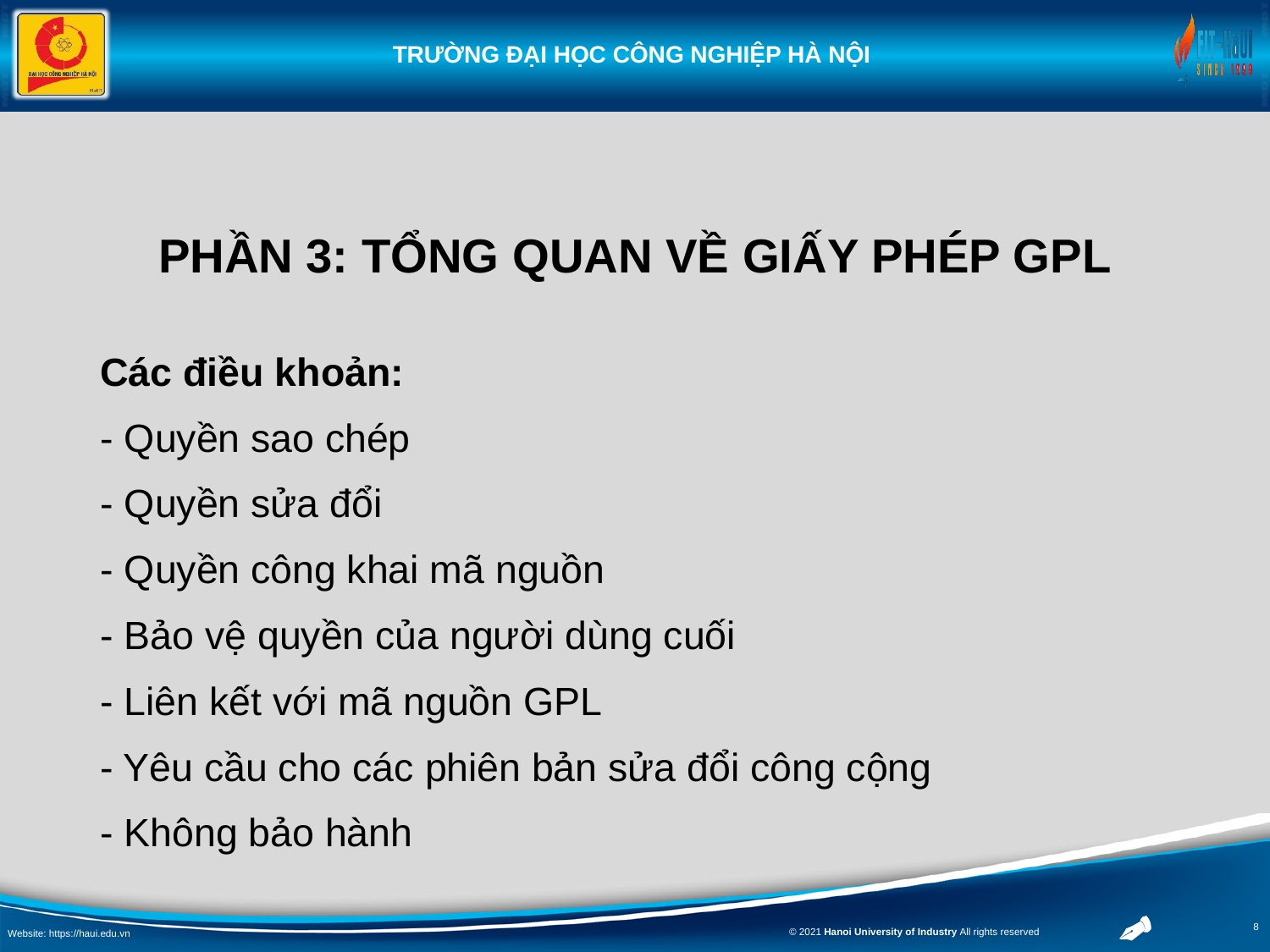

# Phần 3: Tổng quan về giấy phép GPL
Các điều khoản:
- Quyền sao chép
- Quyền sửa đổi
- Quyền công khai mã nguồn
- Bảo vệ quyền của người dùng cuối
- Liên kết với mã nguồn GPL
- Yêu cầu cho các phiên bản sửa đổi công cộng
- Không bảo hành